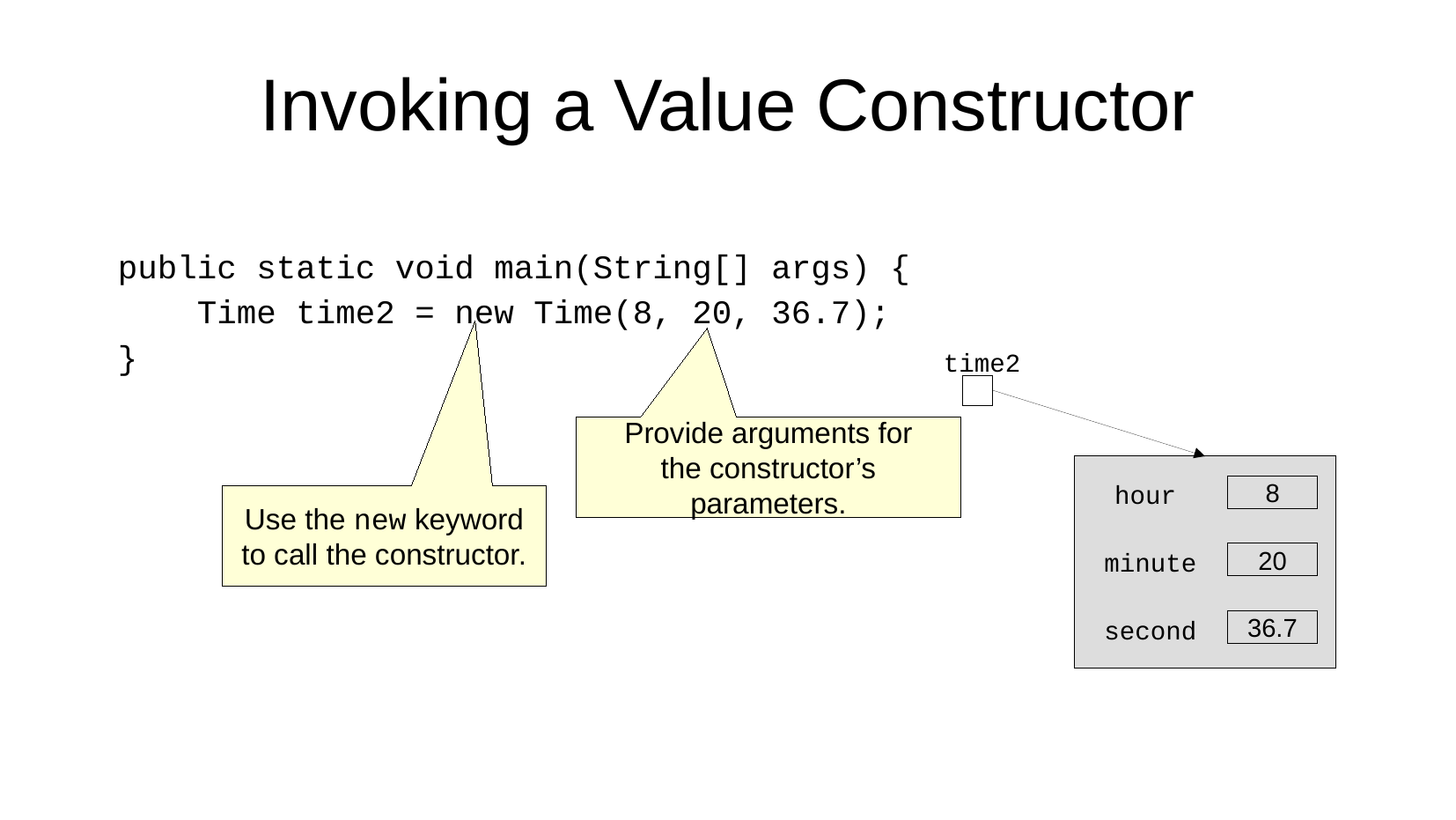

Invoking a Value Constructor
public static void main(String[] args) {
    Time time2 = new Time(8, 20, 36.7);
}
time2

hour
8
minute
20
second
36.7
Provide arguments for
the constructor’s
parameters.
Use the new keyword
to call the constructor.